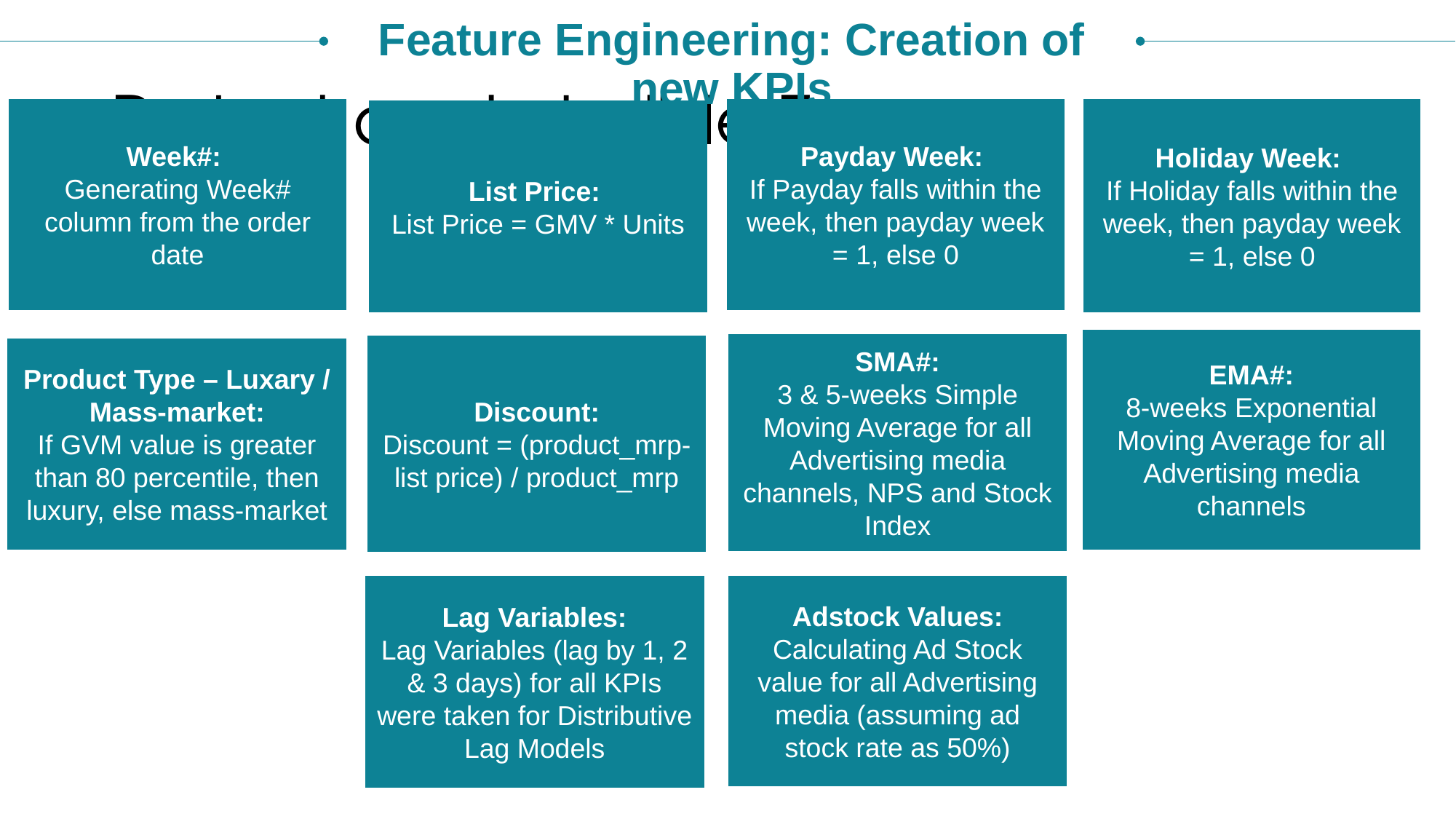

Feature Engineering: Creation of new KPIs
# Project analysis slide 7
Week#:
Generating Week# column from the order date
Payday Week:
If Payday falls within the week, then payday week = 1, else 0
Holiday Week:
If Holiday falls within the week, then payday week = 1, else 0
List Price:
List Price = GMV * Units

EMA#:
8-weeks Exponential Moving Average for all Advertising media channels
SMA#:
3 & 5-weeks Simple Moving Average for all Advertising media channels, NPS and Stock Index
Discount:
Discount = (product_mrp-list price) / product_mrp
Product Type – Luxary / Mass-market:
If GVM value is greater than 80 percentile, then luxury, else mass-market
Lag Variables:
Lag Variables (lag by 1, 2 & 3 days) for all KPIs were taken for Distributive Lag Models
Adstock Values:
Calculating Ad Stock value for all Advertising media (assuming ad stock rate as 50%)